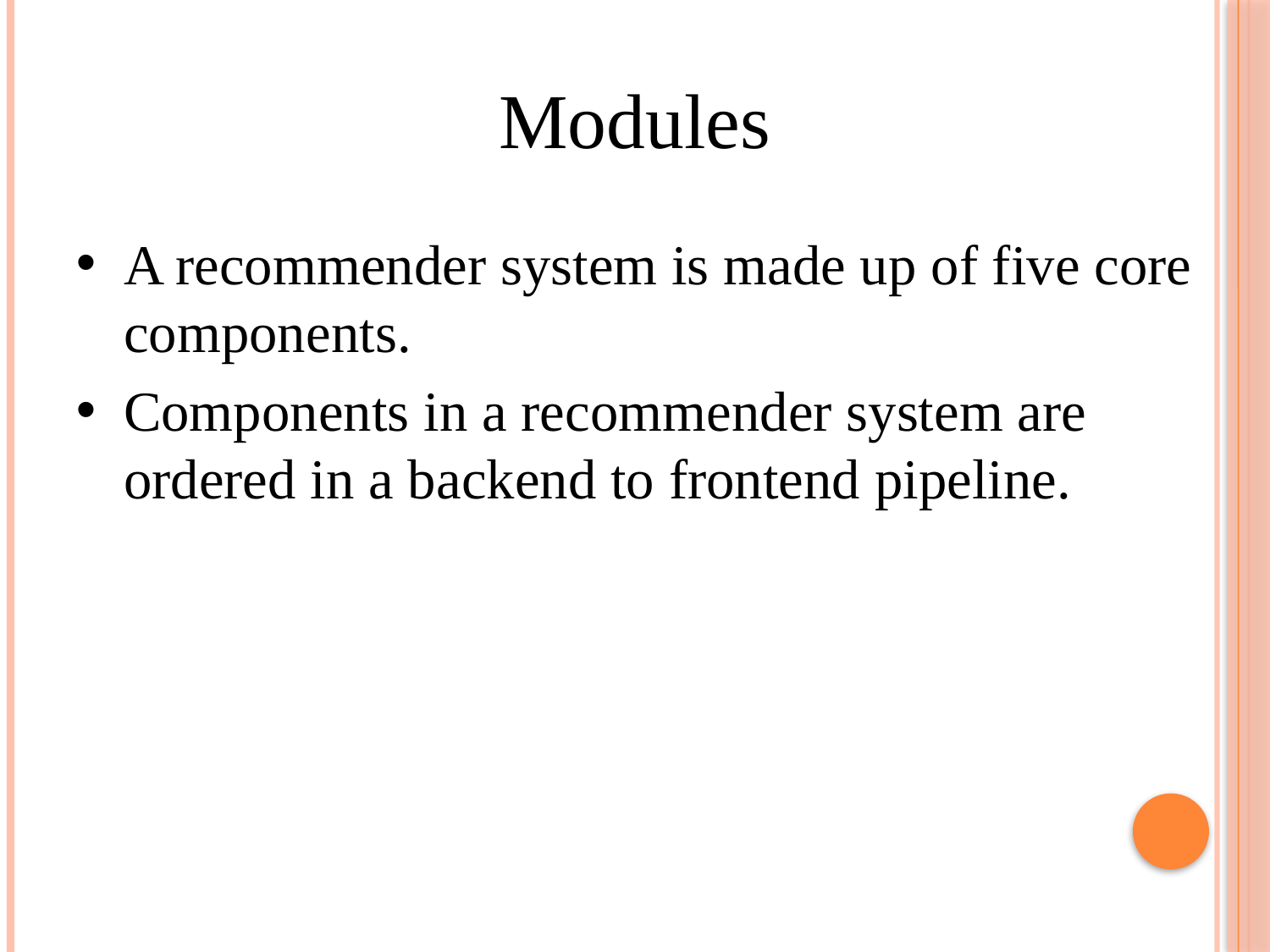

Modules
A recommender system is made up of five core components.
Components in a recommender system are ordered in a backend to frontend pipeline.